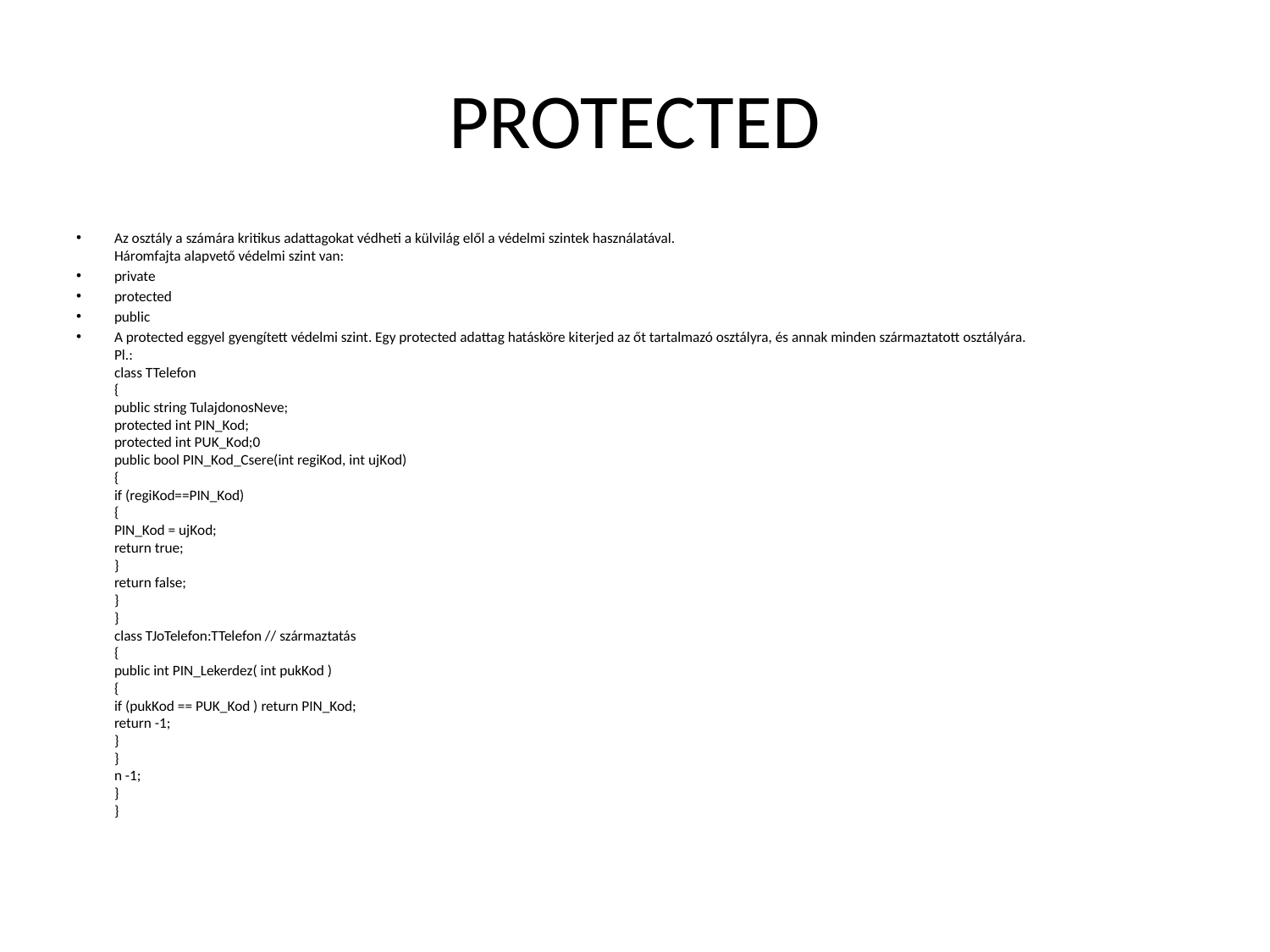

# PROTECTED
Az osztály a számára kritikus adattagokat védheti a külvilág elől a védelmi szintek használatával.
Háromfajta alapvető védelmi szint van:
private
protected
public
A protected eggyel gyengített védelmi szint. Egy protected adattag hatásköre kiterjed az őt tartalmazó osztályra, és annak minden származtatott osztályára.
Pl.:
class TTelefon
{
public string TulajdonosNeve;
protected int PIN_Kod;
protected int PUK_Kod;0
public bool PIN_Kod_Csere(int regiKod, int ujKod)
{
if (regiKod==PIN_Kod)
{
PIN_Kod = ujKod;
return true;
}
return false;
}
}
class TJoTelefon:TTelefon // származtatás
{
public int PIN_Lekerdez( int pukKod )
{
if (pukKod == PUK_Kod ) return PIN_Kod;
return -1;
}
}
n -1;
}
}